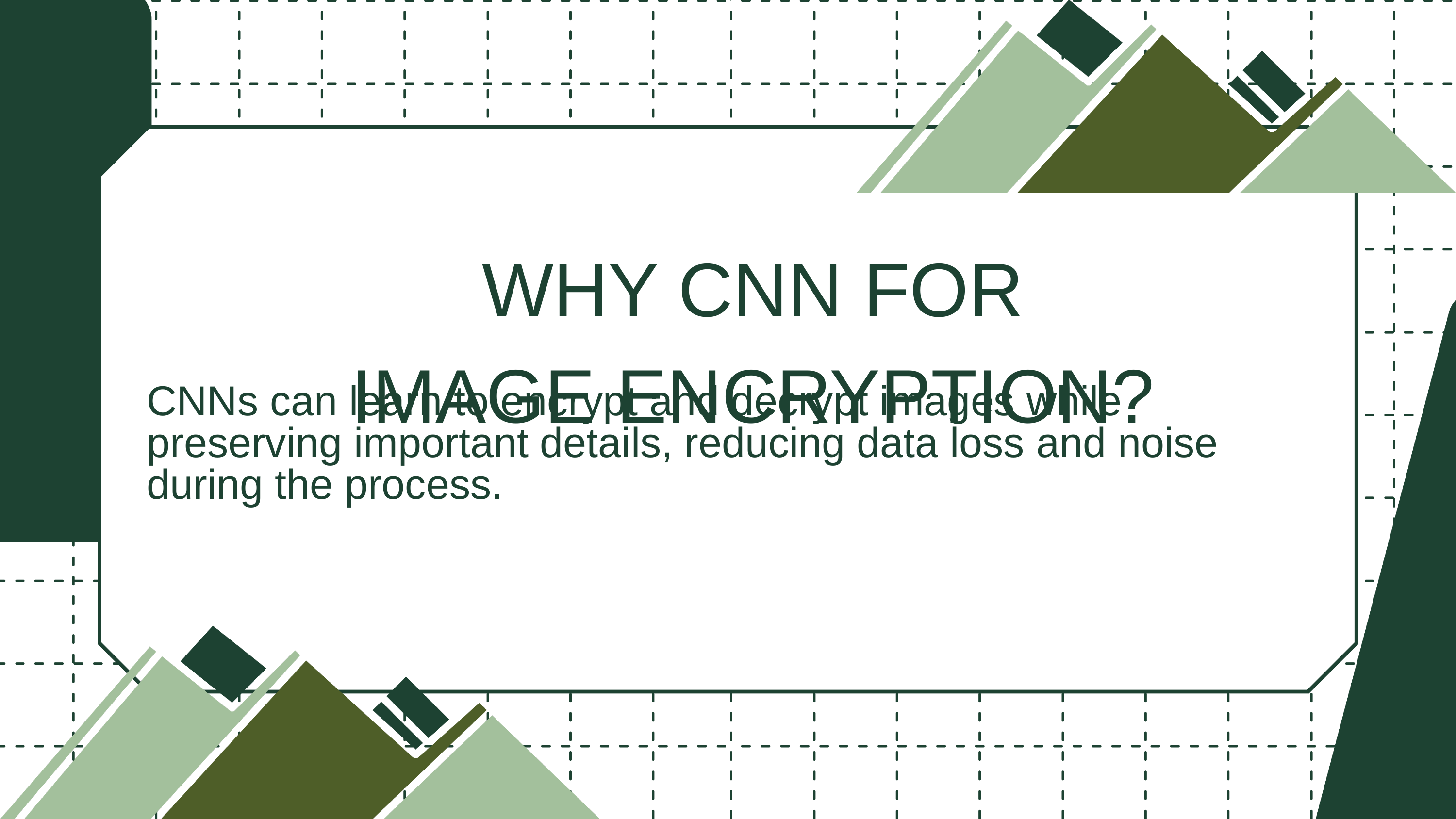

WHY CNN FOR IMAGE ENCRYPTION?

CNNs can learn to encrypt and decrypt images while preserving important details, reducing data loss and noise during the process.